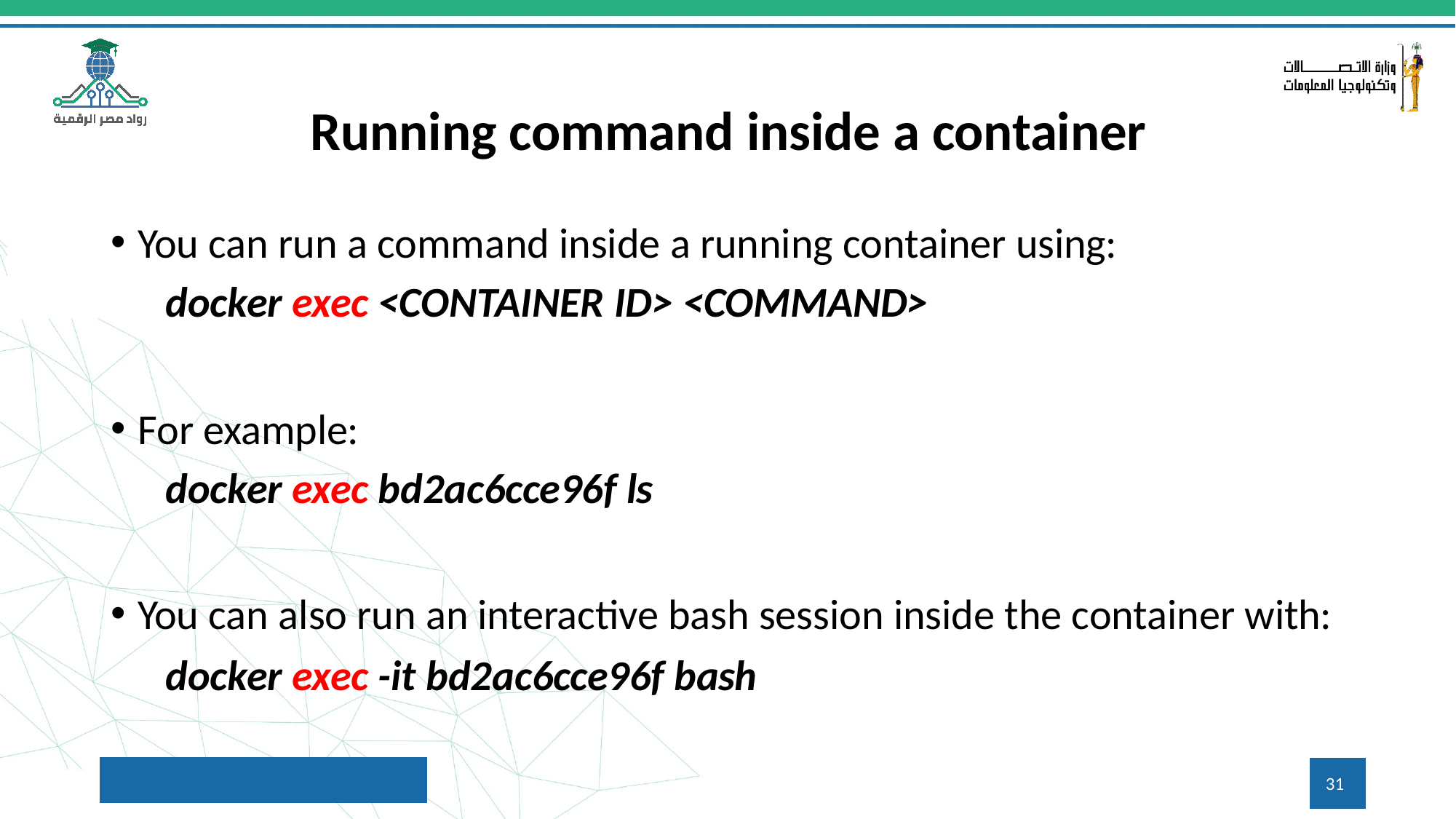

# Running command inside a container
You can run a command inside a running container using:
docker exec <CONTAINER ID> <COMMAND>

For example:
docker exec bd2ac6cce96f ls

You can also run an interactive bash session inside the container with:
docker exec -it bd2ac6cce96f bash
31